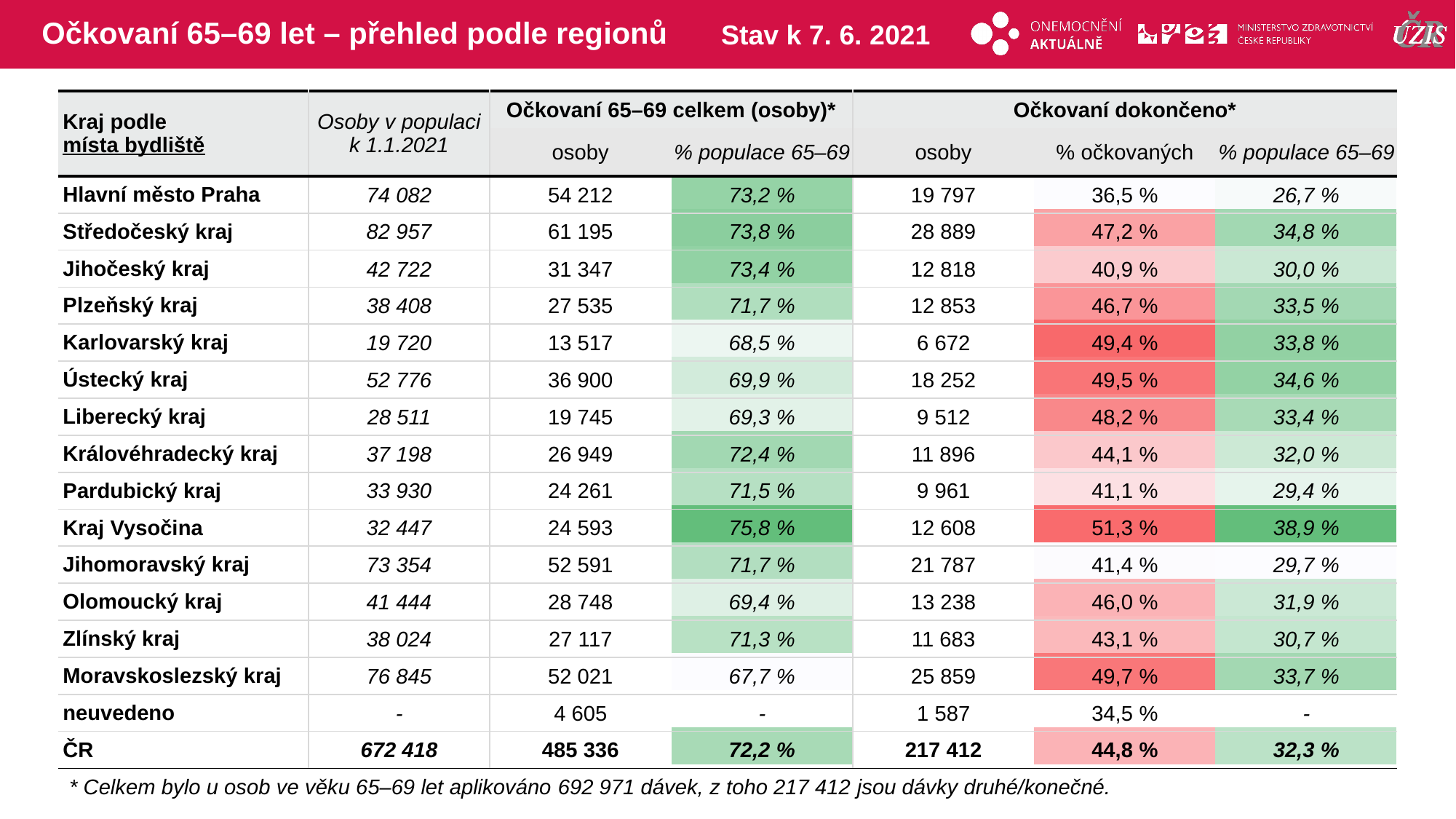

# Očkovaní 65–69 let – přehled podle regionů
Stav k 7. 6. 2021
| Kraj podle místa bydliště | Osoby v populaci k 1.1.2021 | Očkovaní 65–69 celkem (osoby)\* |  | Očkovaní dokončeno\* |  |  |
| --- | --- | --- | --- | --- | --- | --- |
|  |  | osoby | % populace 65–69 | osoby | % očkovaných | % populace 65–69 |
| Hlavní město Praha | 74 082 | 54 212 | 73,2 % | 19 797 | 36,5 % | 26,7 % |
| Středočeský kraj | 82 957 | 61 195 | 73,8 % | 28 889 | 47,2 % | 34,8 % |
| Jihočeský kraj | 42 722 | 31 347 | 73,4 % | 12 818 | 40,9 % | 30,0 % |
| Plzeňský kraj | 38 408 | 27 535 | 71,7 % | 12 853 | 46,7 % | 33,5 % |
| Karlovarský kraj | 19 720 | 13 517 | 68,5 % | 6 672 | 49,4 % | 33,8 % |
| Ústecký kraj | 52 776 | 36 900 | 69,9 % | 18 252 | 49,5 % | 34,6 % |
| Liberecký kraj | 28 511 | 19 745 | 69,3 % | 9 512 | 48,2 % | 33,4 % |
| Královéhradecký kraj | 37 198 | 26 949 | 72,4 % | 11 896 | 44,1 % | 32,0 % |
| Pardubický kraj | 33 930 | 24 261 | 71,5 % | 9 961 | 41,1 % | 29,4 % |
| Kraj Vysočina | 32 447 | 24 593 | 75,8 % | 12 608 | 51,3 % | 38,9 % |
| Jihomoravský kraj | 73 354 | 52 591 | 71,7 % | 21 787 | 41,4 % | 29,7 % |
| Olomoucký kraj | 41 444 | 28 748 | 69,4 % | 13 238 | 46,0 % | 31,9 % |
| Zlínský kraj | 38 024 | 27 117 | 71,3 % | 11 683 | 43,1 % | 30,7 % |
| Moravskoslezský kraj | 76 845 | 52 021 | 67,7 % | 25 859 | 49,7 % | 33,7 % |
| neuvedeno | - | 4 605 | - | 1 587 | 34,5 % | - |
| ČR | 672 418 | 485 336 | 72,2 % | 217 412 | 44,8 % | 32,3 % |
|  |  |  |  |  |  |
| --- | --- | --- | --- | --- | --- |
|  |  |  |  |  |  |
|  |  |  |  |  |  |
|  |  |  |  |  |  |
|  |  |  |  |  |  |
|  |  |  |  |  |  |
|  |  |  |  |  |  |
|  |  |  |  |  |  |
|  |  |  |  |  |  |
|  |  |  |  |  |  |
|  |  |  |  |  |  |
|  |  |  |  |  |  |
|  |  |  |  |  |  |
|  |  |  |  |  |  |
|  |  |  |  |  |  |
|  |  |  |  |  |  |
* Celkem bylo u osob ve věku 65–69 let aplikováno 692 971 dávek, z toho 217 412 jsou dávky druhé/konečné.